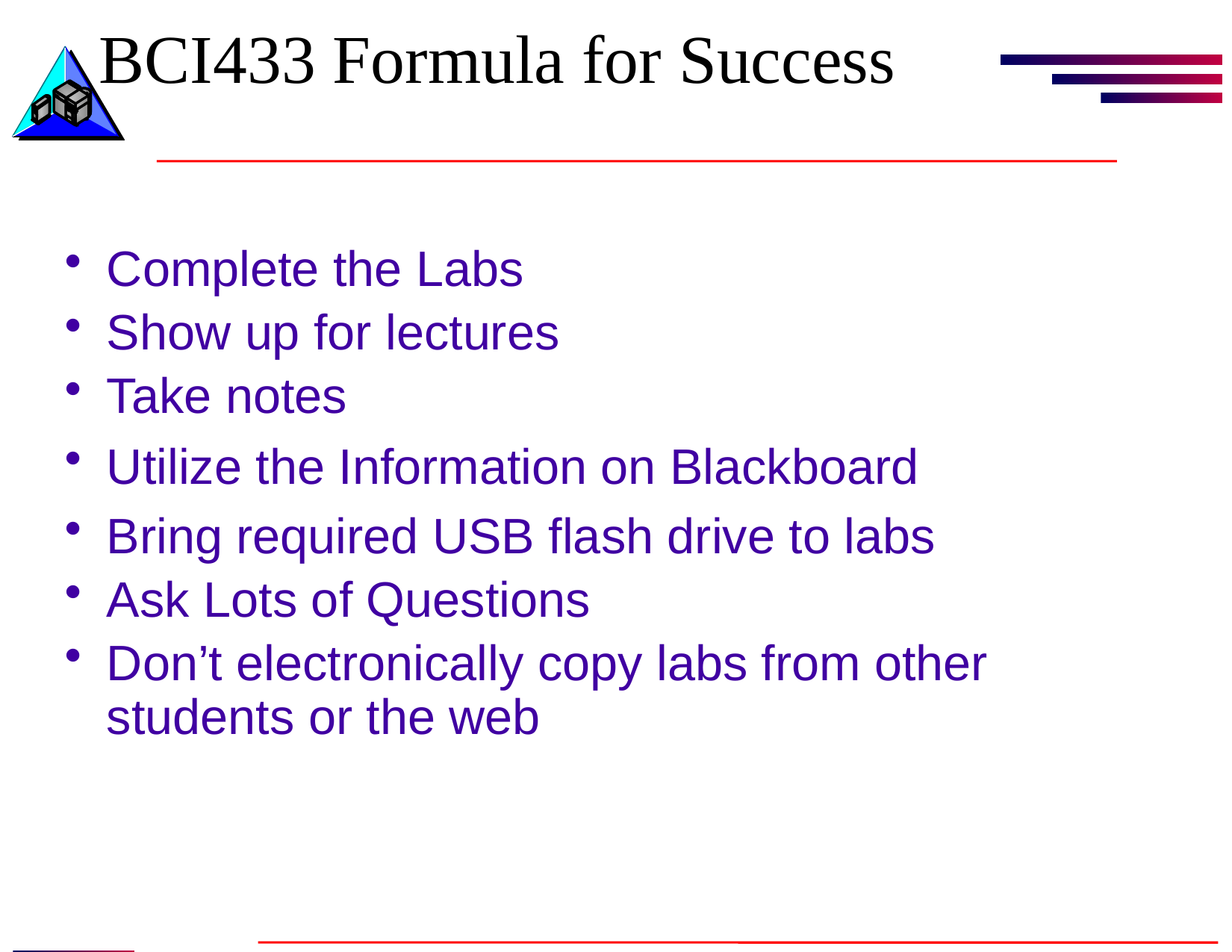

# BCI433 Formula for Success

Complete the Labs
Show up for lectures
Take notes
Utilize the Information on Blackboard
Bring required USB flash drive to labs
Ask Lots of Questions
Don’t electronically copy labs from other students or the web